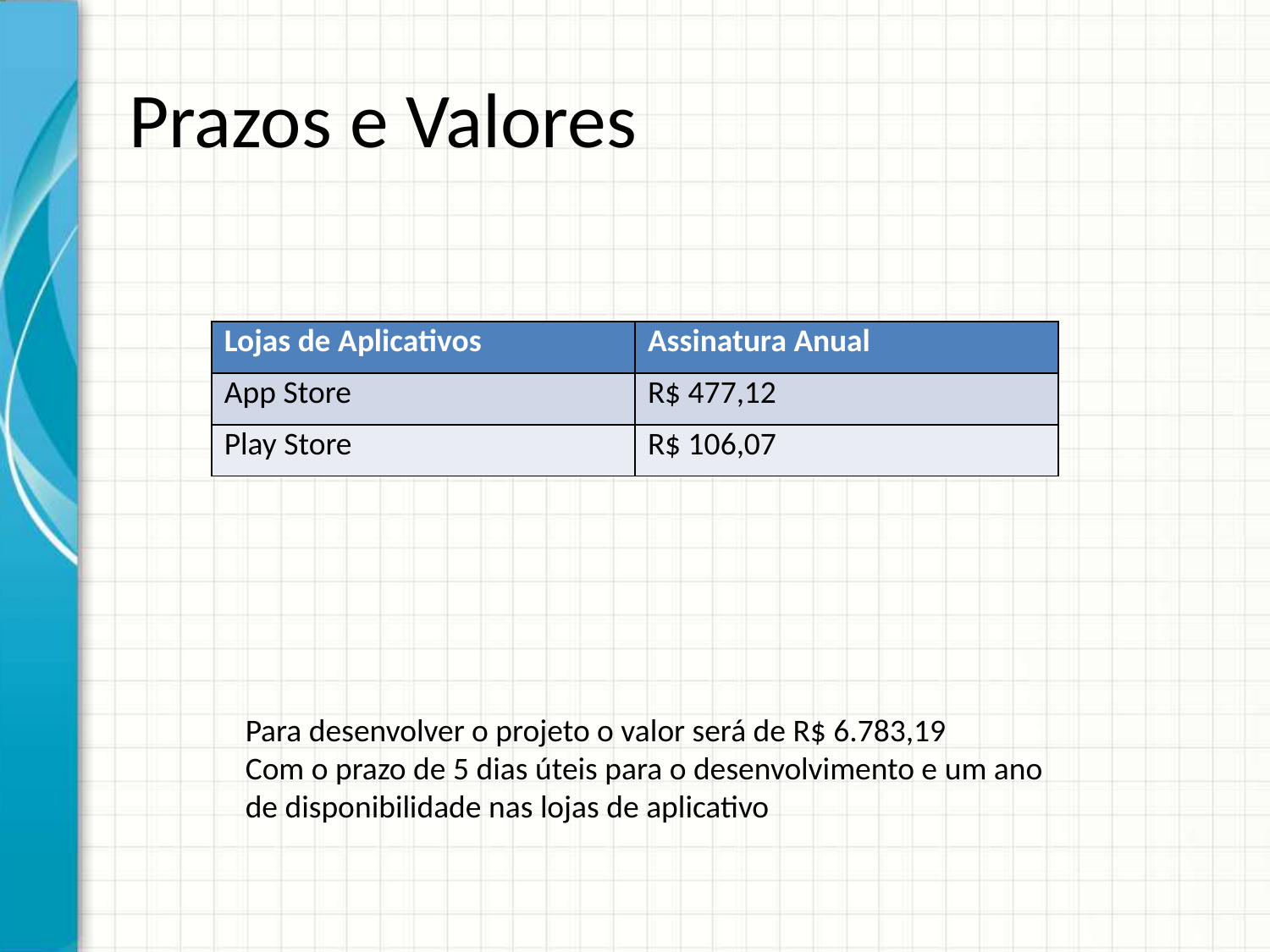

# Prazos e Valores
| Lojas de Aplicativos | Assinatura Anual |
| --- | --- |
| App Store | R$ 477,12 |
| Play Store | R$ 106,07 |
Para desenvolver o projeto o valor será de R$ 6.783,19
Com o prazo de 5 dias úteis para o desenvolvimento e um ano de disponibilidade nas lojas de aplicativo